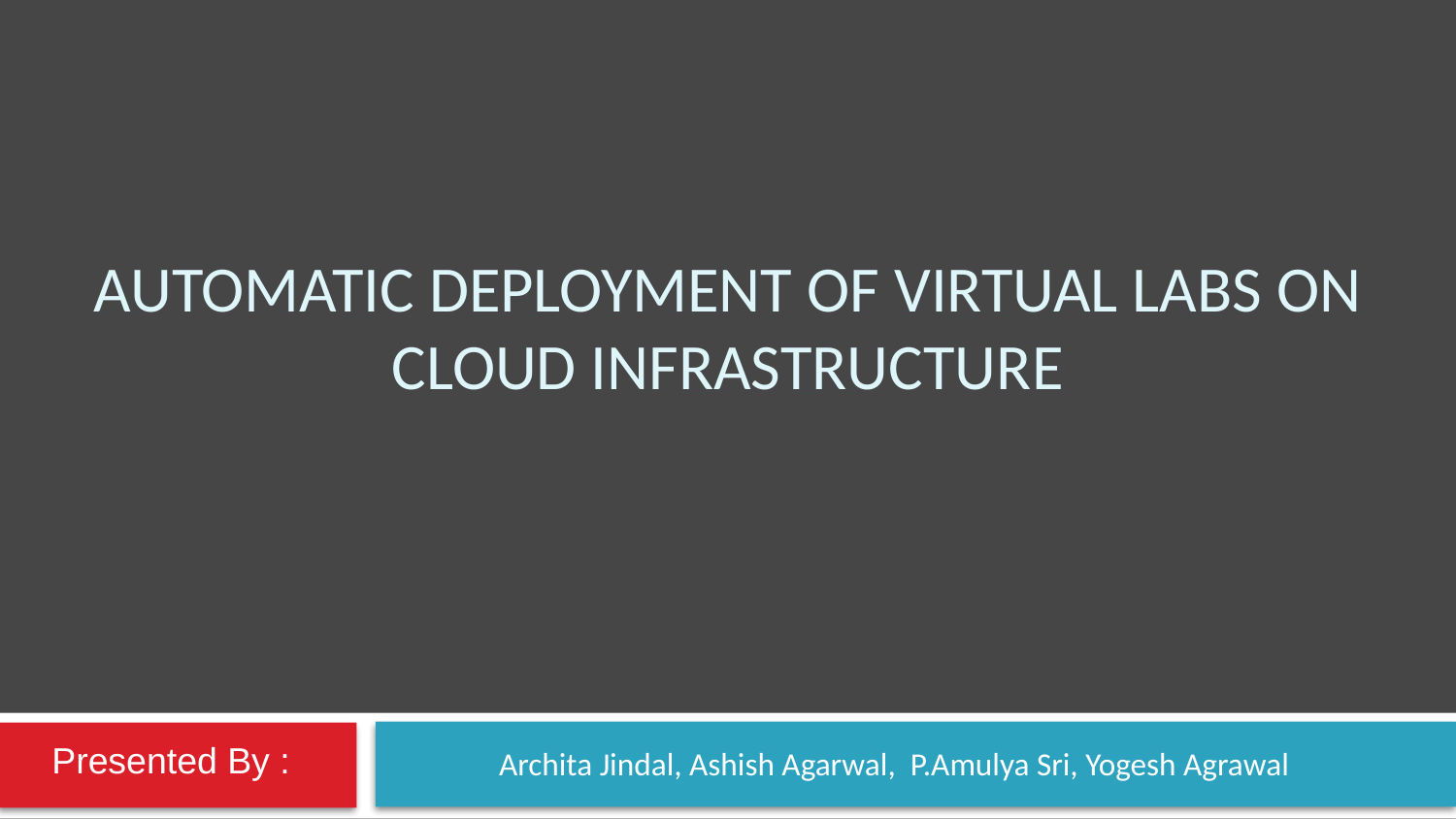

# Automatic Deployment of virtual Labs on Cloud Infrastructure
Archita Jindal, Ashish Agarwal,  P.Amulya Sri, Yogesh Agrawal
Presented By :